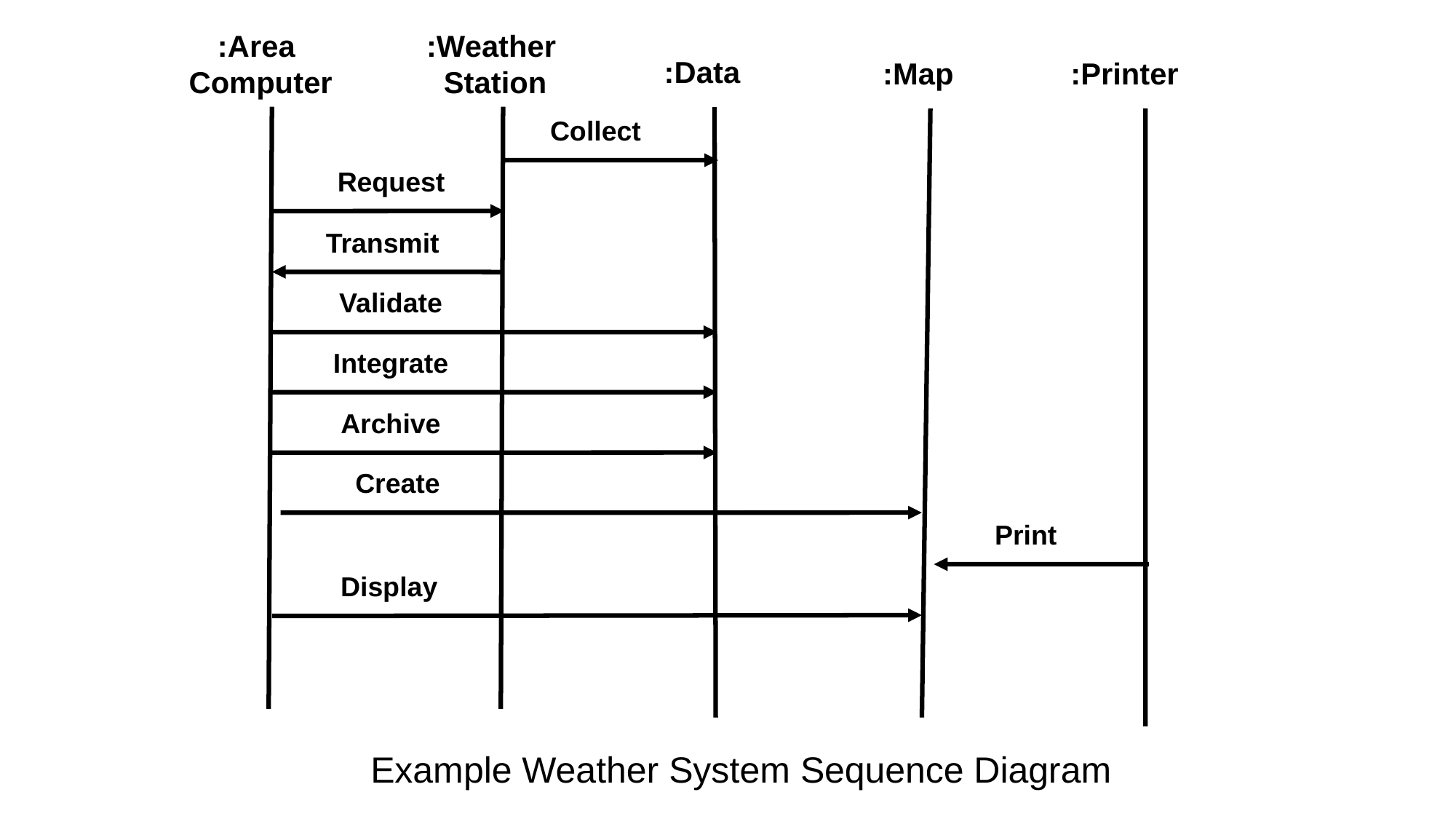

:Area
Computer
:Weather
Station
:Data
:Map
:Printer

Collect

Request

Transmit

Validate

Integrate

Archive

Create

Print

Display

Example Weather System Sequence Diagram